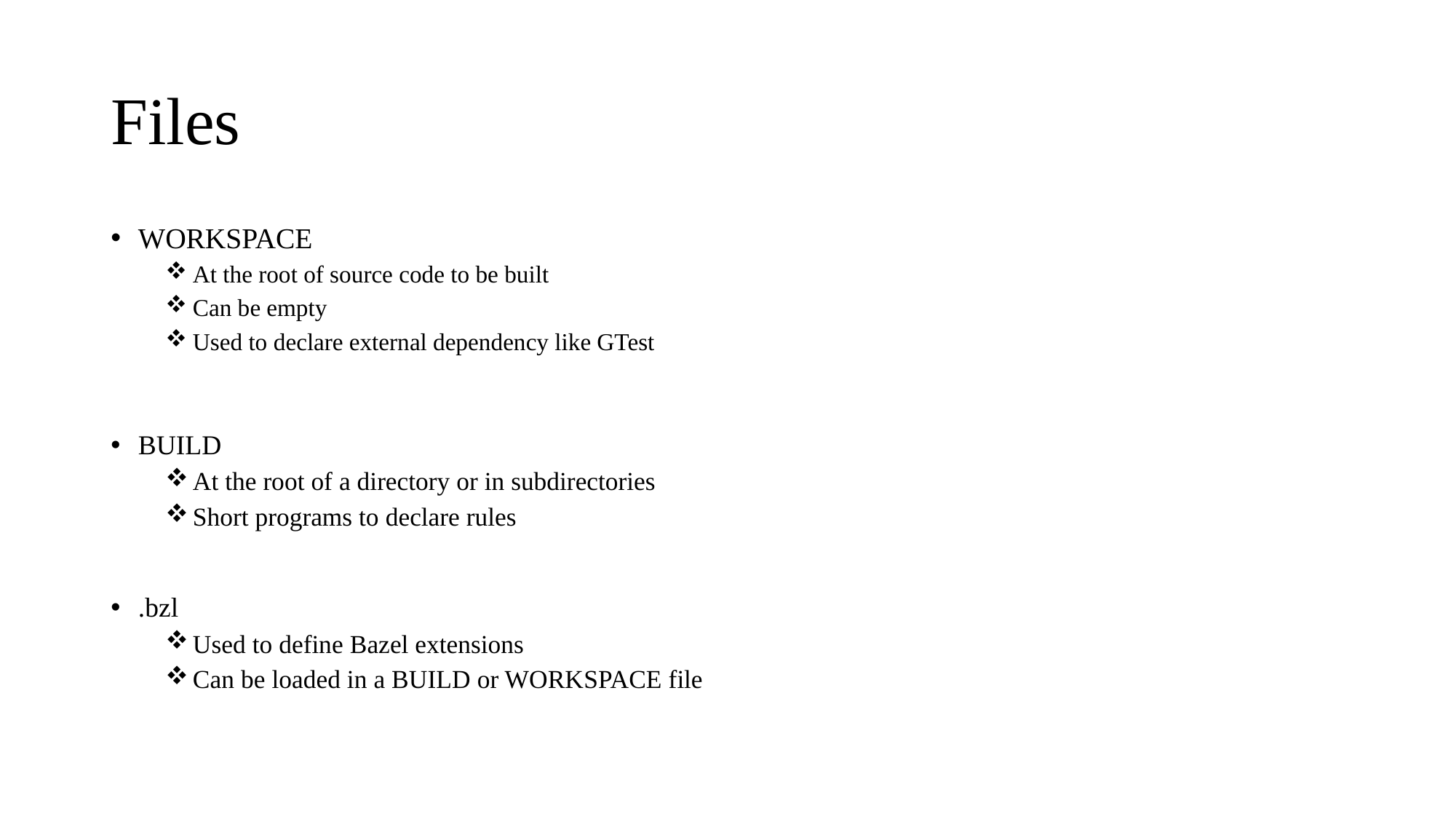

# Files
WORKSPACE
At the root of source code to be built
Can be empty
Used to declare external dependency like GTest

BUILD
At the root of a directory or in subdirectories
Short programs to declare rules

.bzl
Used to define Bazel extensions
Can be loaded in a BUILD or WORKSPACE file